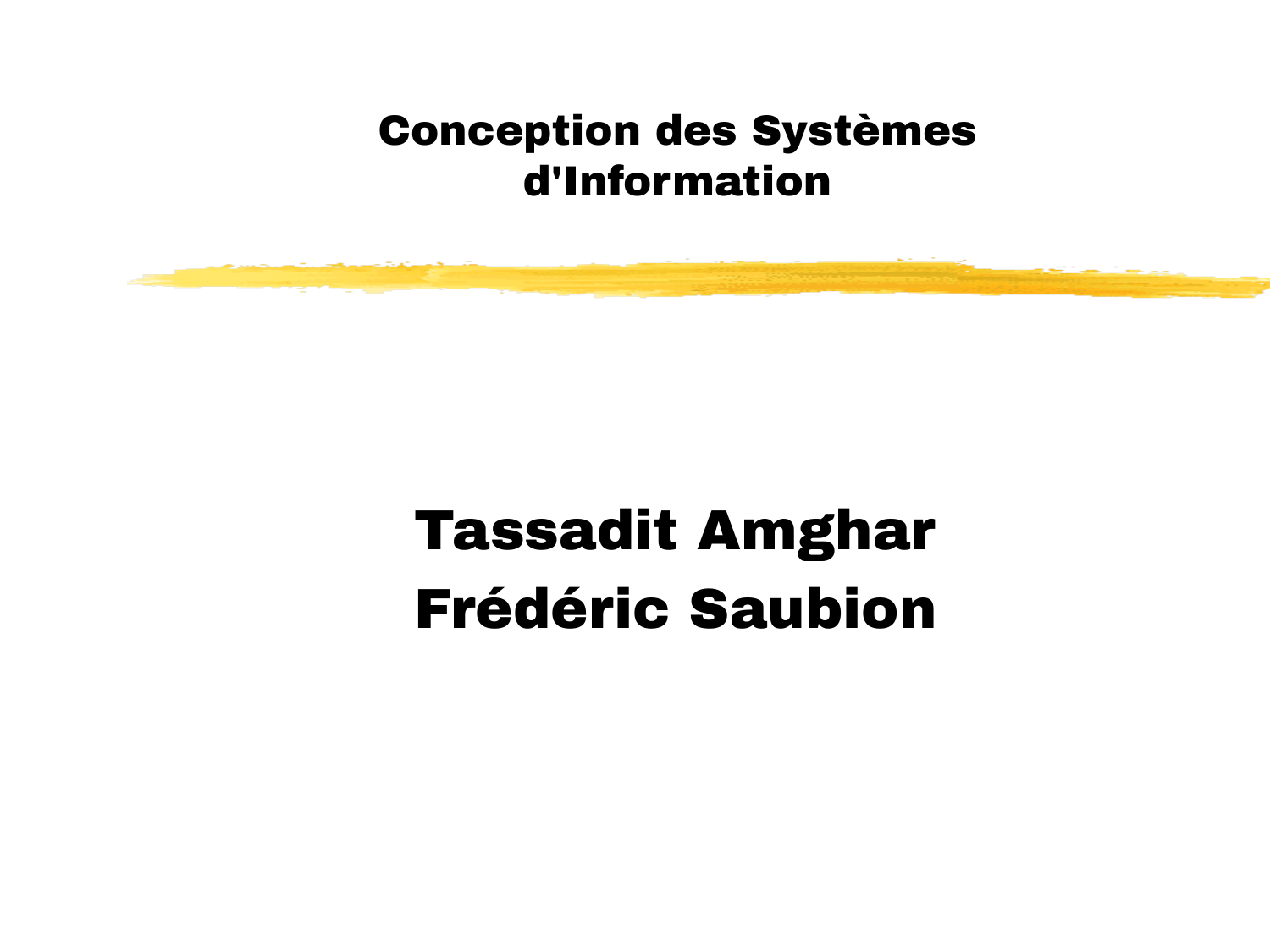

# Conception des Systèmes d'Information
Tassadit Amghar
Frédéric Saubion